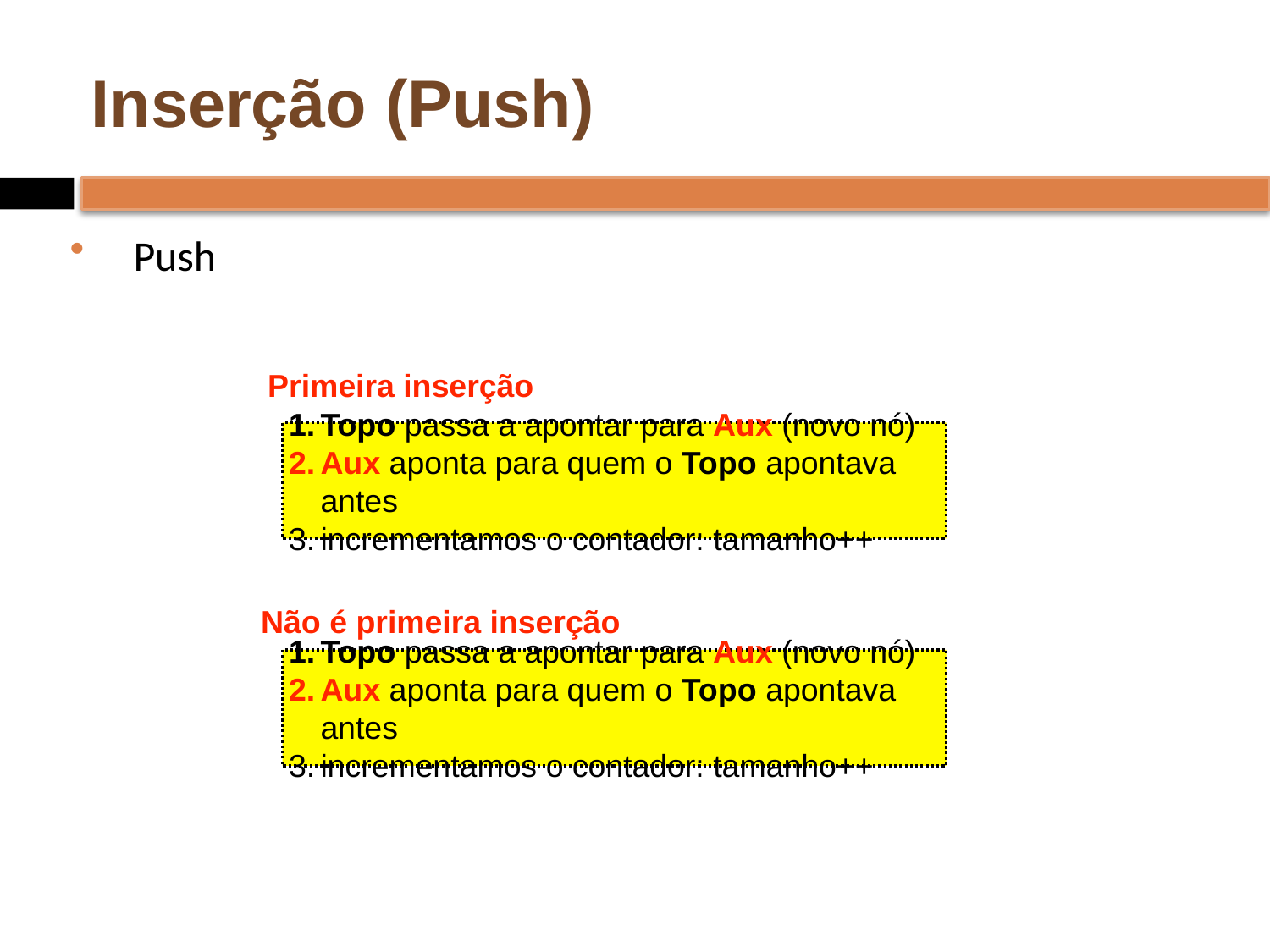

# Inserção (Push)
Push
Primeira inserção
Topo passa a apontar para Aux (novo nó)
Aux aponta para quem o Topo apontava antes
incrementamos o contador: tamanho++
Não é primeira inserção
Topo passa a apontar para Aux (novo nó)
Aux aponta para quem o Topo apontava antes
incrementamos o contador: tamanho++
32